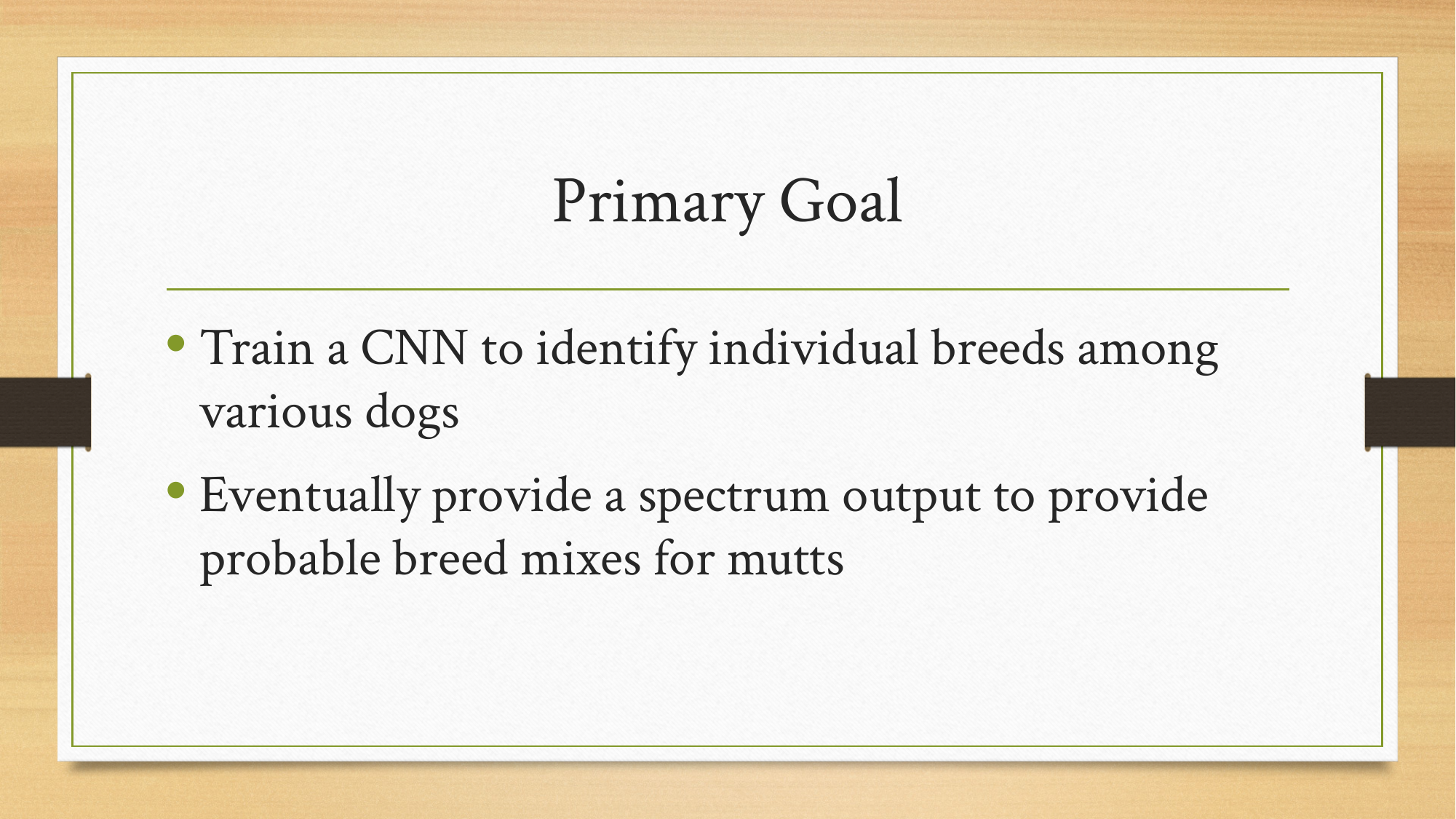

# Primary Goal
Train a CNN to identify individual breeds among various dogs
Eventually provide a spectrum output to provide probable breed mixes for mutts